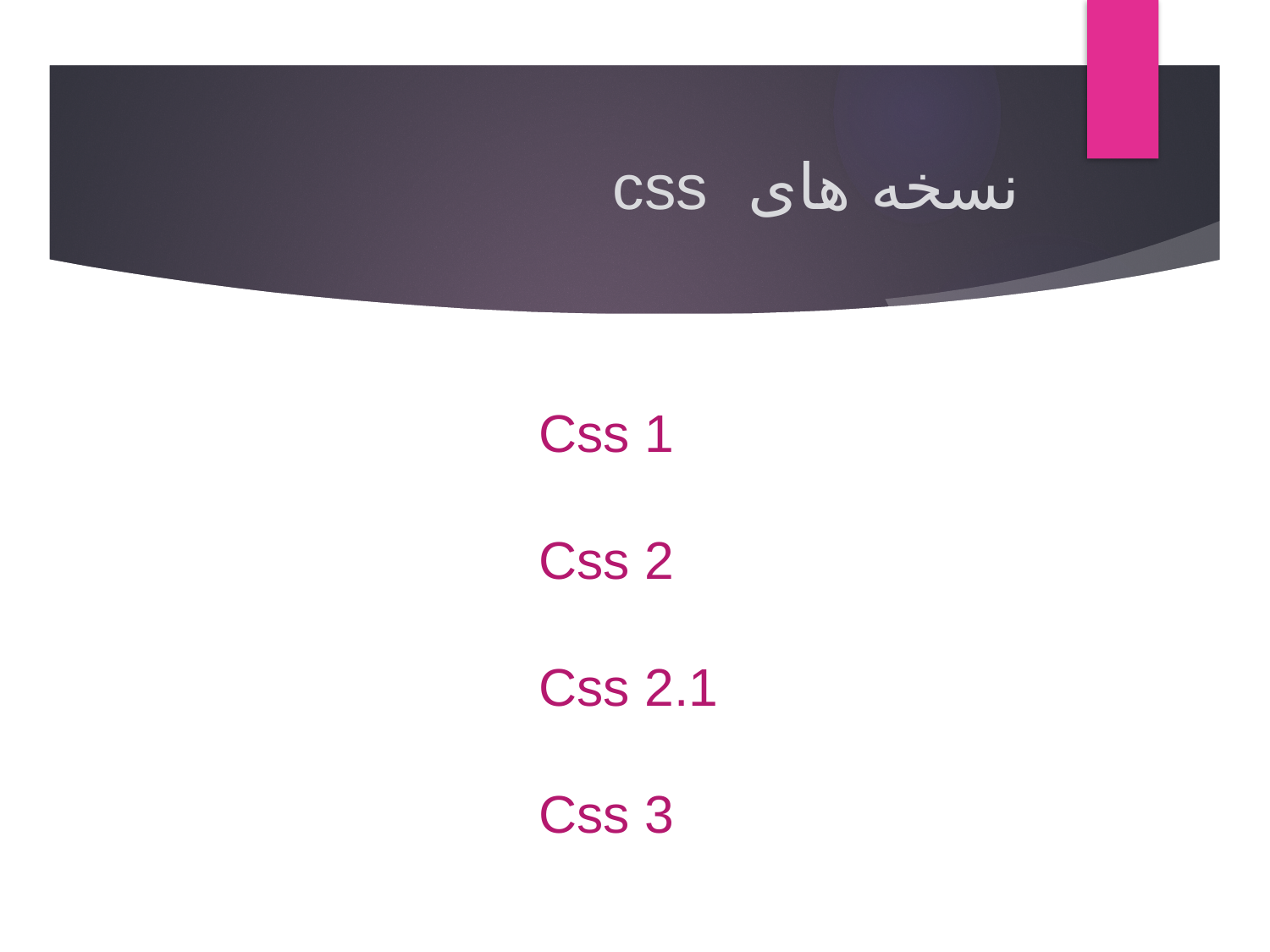

# نسخه های  css
Css 1
Css 2
Css 2.1
Css 3